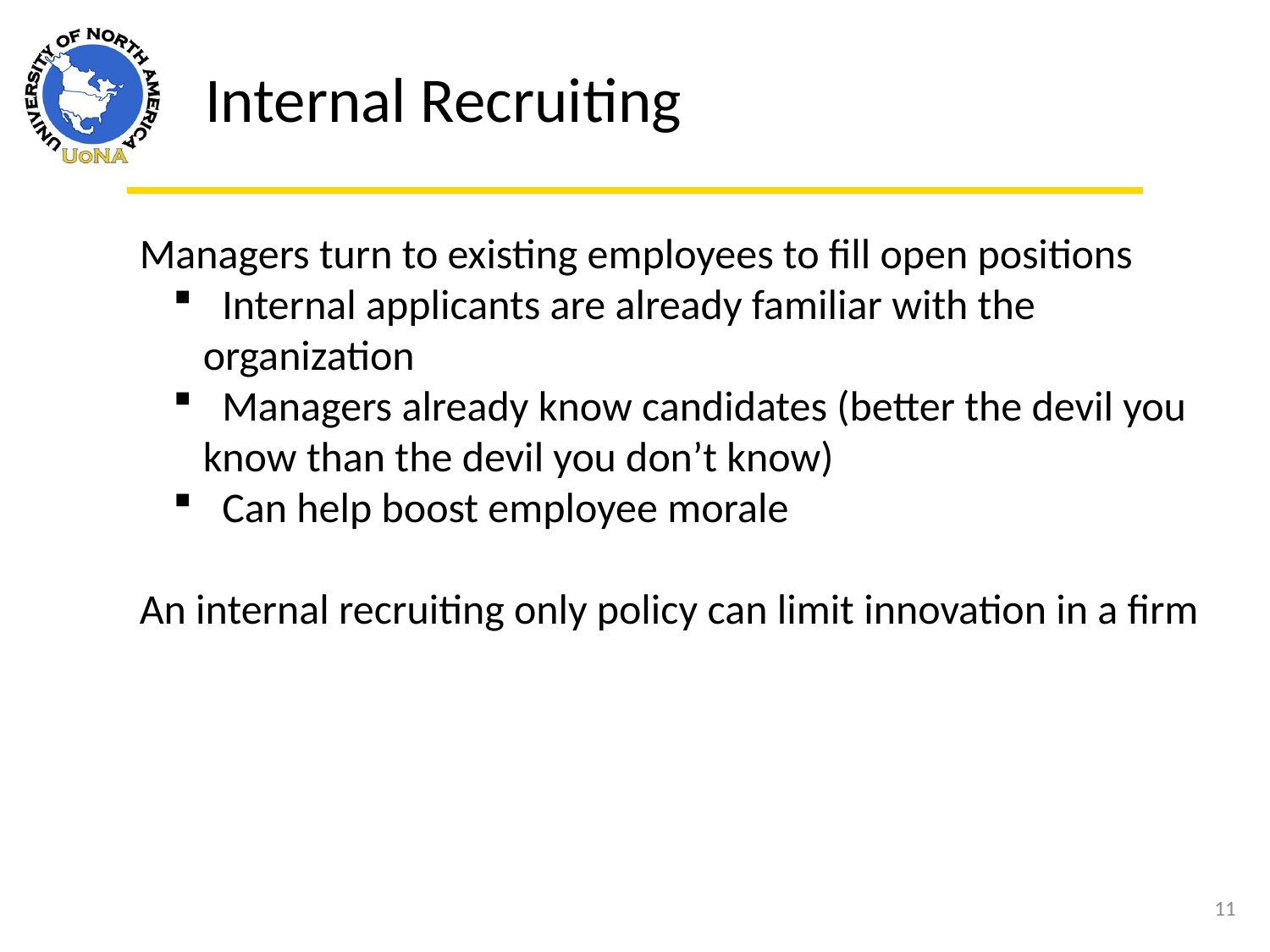

Internal Recruiting
Managers turn to existing employees to fill open positions
  Internal applicants are already familiar with the organization
  Managers already know candidates (better the devil you know than the devil you don’t know)
  Can help boost employee morale

An internal recruiting only policy can limit innovation in a firm

11